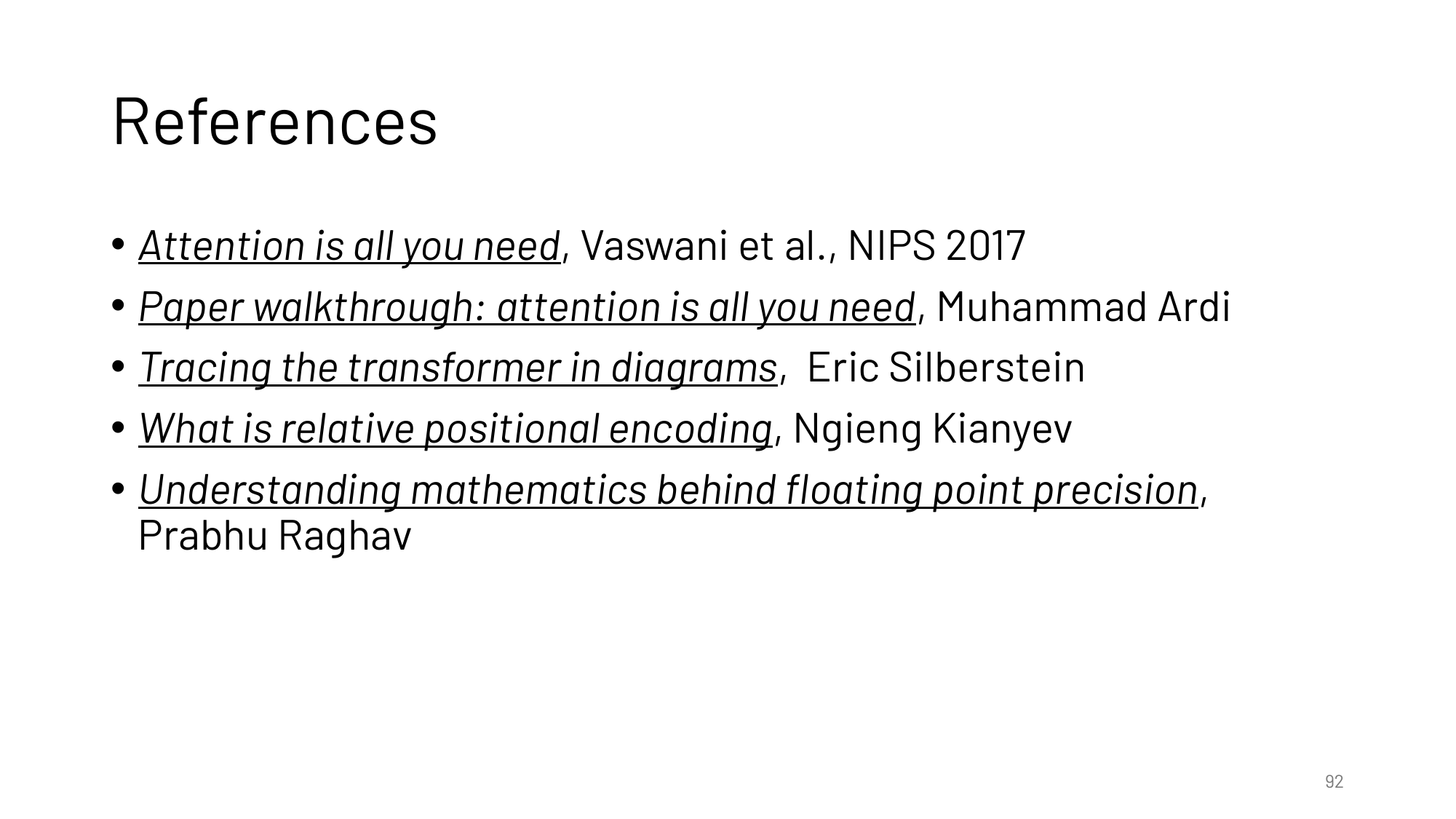

# References
Attention is all you need, Vaswani et al., NIPS 2017
Paper walkthrough: attention is all you need, Muhammad Ardi
Tracing the transformer in diagrams,  Eric Silberstein
What is relative positional encoding, Ngieng Kianyev
Understanding mathematics behind floating point precision, Prabhu Raghav

92